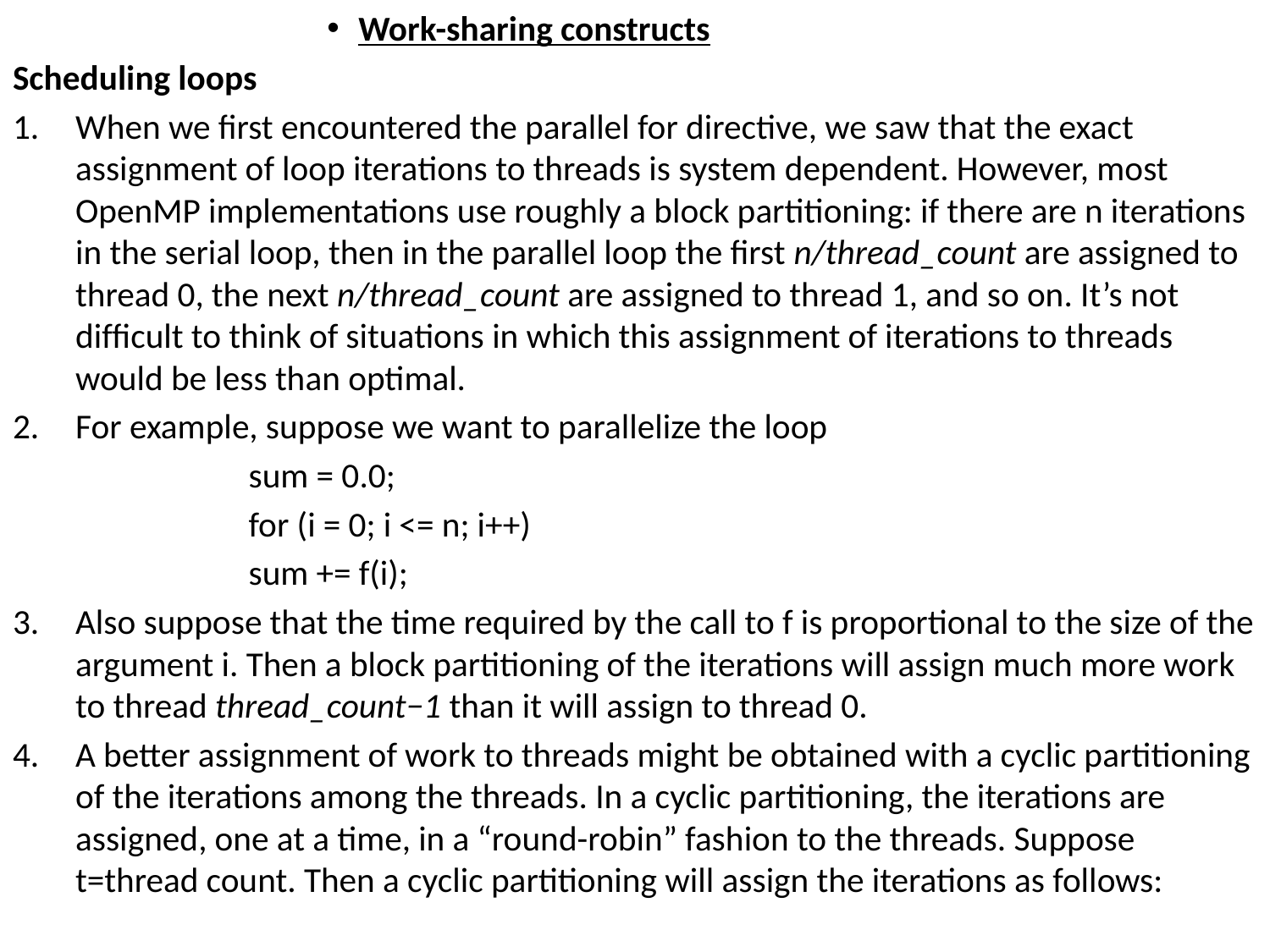

Work-sharing constructs
Scheduling loops
When we ﬁrst encountered the parallel for directive, we saw that the exact assignment of loop iterations to threads is system dependent. However, most OpenMP implementations use roughly a block partitioning: if there are n iterations in the serial loop, then in the parallel loop the ﬁrst n/thread_count are assigned to thread 0, the next n/thread_count are assigned to thread 1, and so on. It’s not difﬁcult to think of situations in which this assignment of iterations to threads would be less than optimal.
For example, suppose we want to parallelize the loop
	sum = 0.0;
	for (i = 0; i <= n; i++)
	sum += f(i);
Also suppose that the time required by the call to f is proportional to the size of the argument i. Then a block partitioning of the iterations will assign much more work to thread thread_count−1 than it will assign to thread 0.
A better assignment of work to threads might be obtained with a cyclic partitioning of the iterations among the threads. In a cyclic partitioning, the iterations are assigned, one at a time, in a “round-robin” fashion to the threads. Suppose t=thread count. Then a cyclic partitioning will assign the iterations as follows: